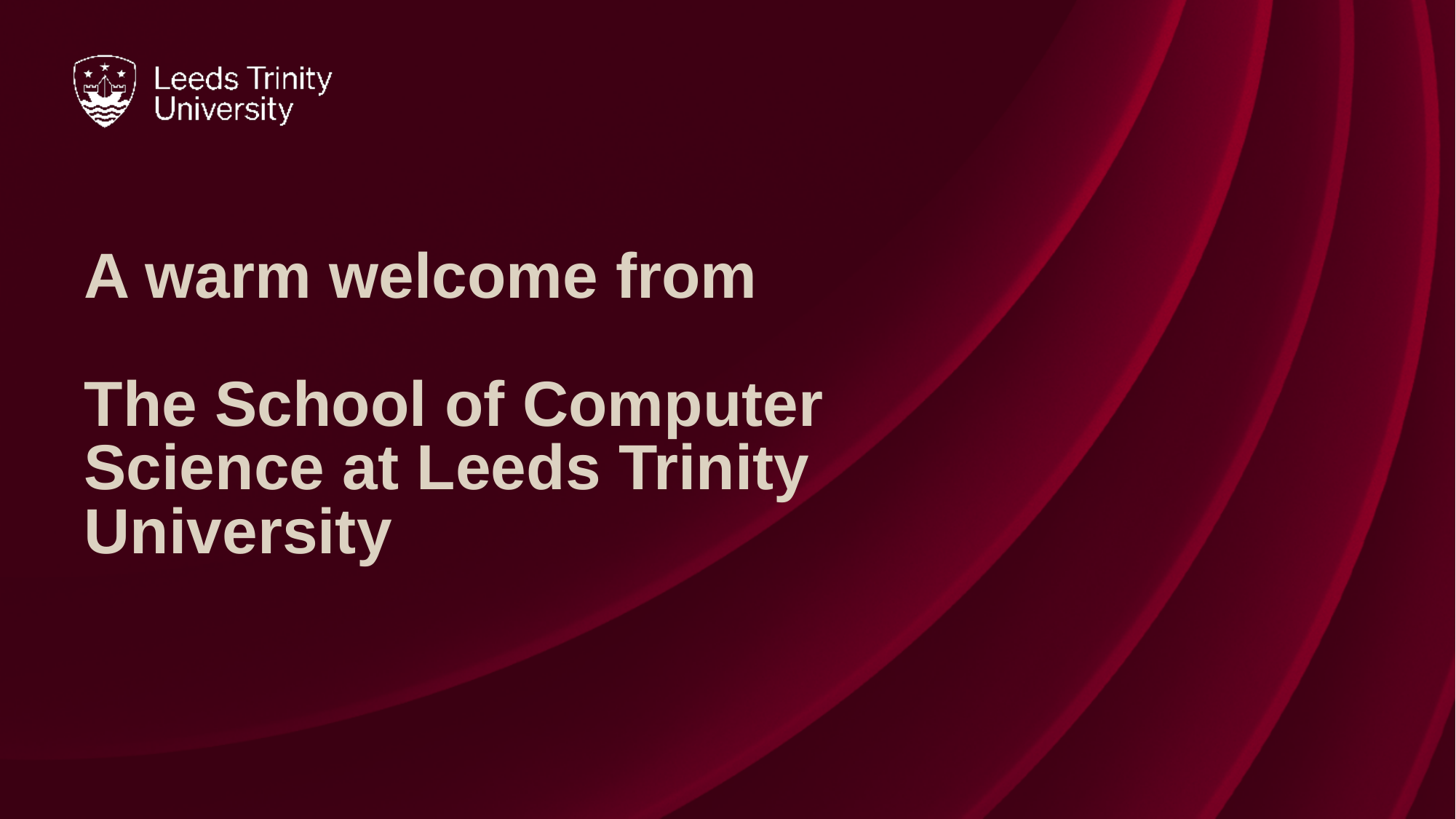

# A warm welcome from The School of Computer Science at Leeds Trinity University